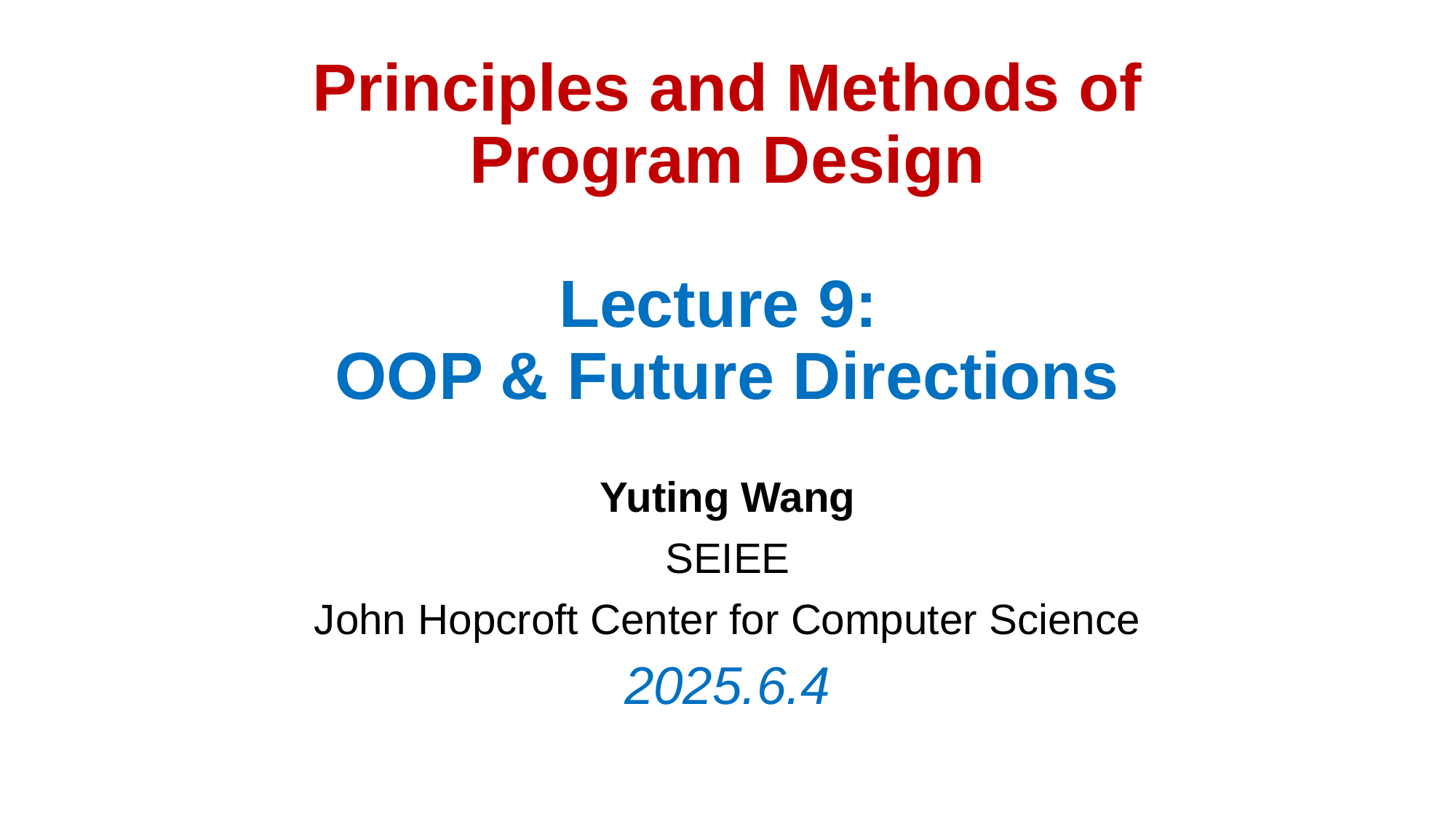

# Principles and Methods of Program Design Lecture 9: OOP & Future Directions
Yuting Wang
SEIEE
John Hopcroft Center for Computer Science
2025.6.4